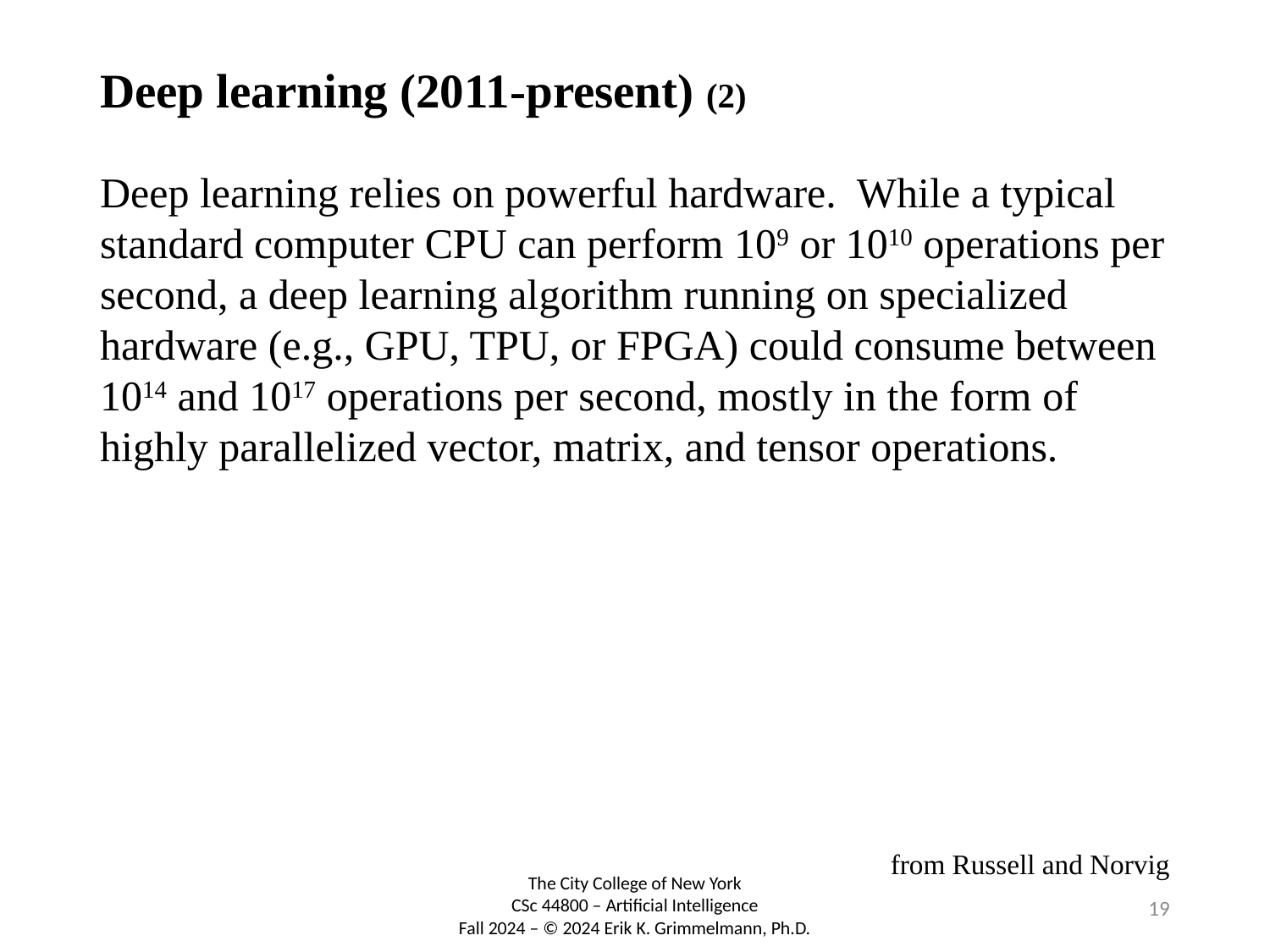

# Deep learning (2011-present) (2)
Deep learning relies on powerful hardware.  While a typical standard computer CPU can perform 109 or 1010 operations per second, a deep learning algorithm running on specialized hardware (e.g., GPU, TPU, or FPGA) could consume between 1014 and 1017 operations per second, mostly in the form of highly parallelized vector, matrix, and tensor operations.
from Russell and Norvig
19